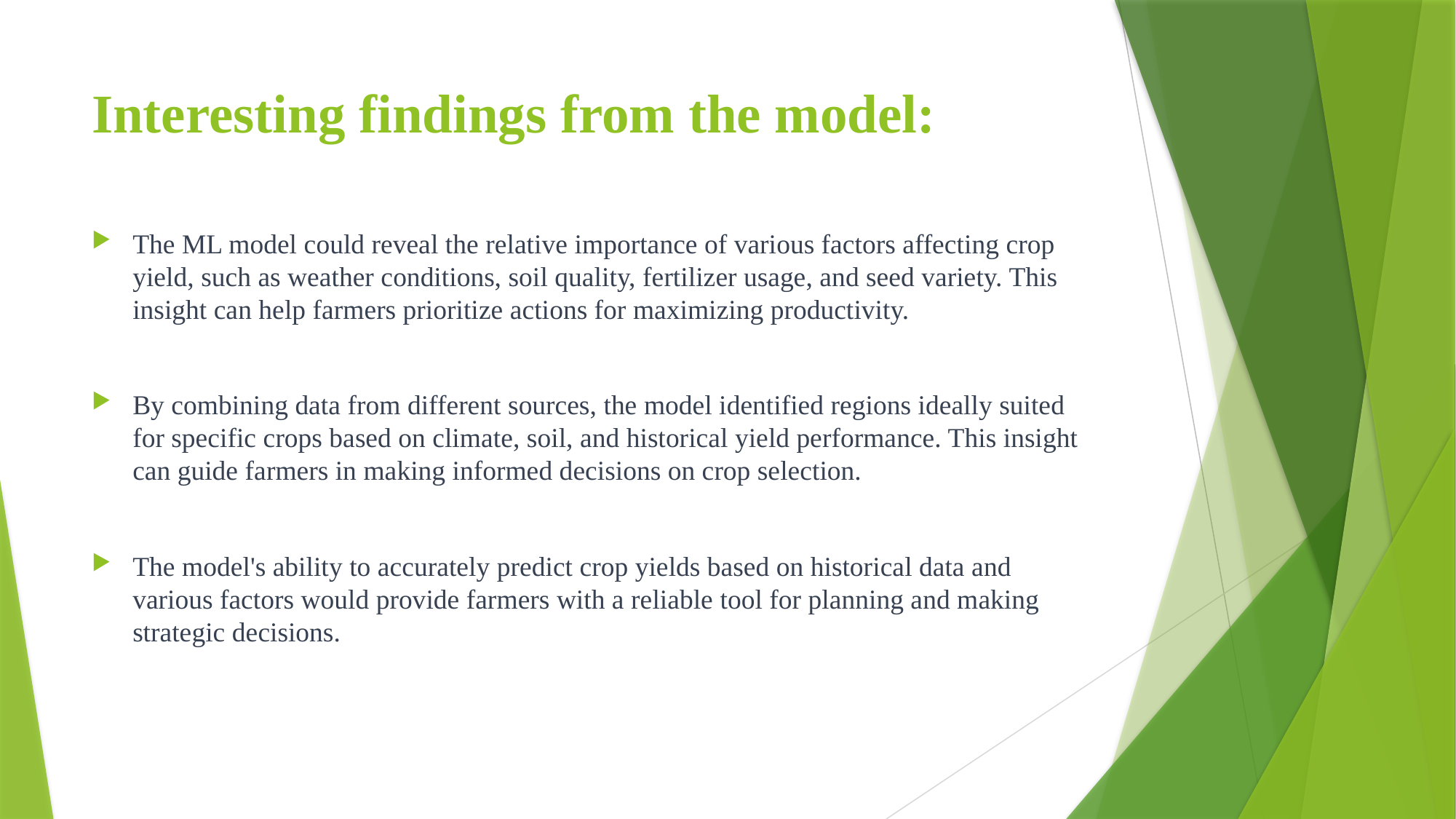

# Interesting findings from the model:
The ML model could reveal the relative importance of various factors affecting crop yield, such as weather conditions, soil quality, fertilizer usage, and seed variety. This insight can help farmers prioritize actions for maximizing productivity.

By combining data from different sources, the model identified regions ideally suited for specific crops based on climate, soil, and historical yield performance. This insight can guide farmers in making informed decisions on crop selection.

The model's ability to accurately predict crop yields based on historical data and various factors would provide farmers with a reliable tool for planning and making strategic decisions.